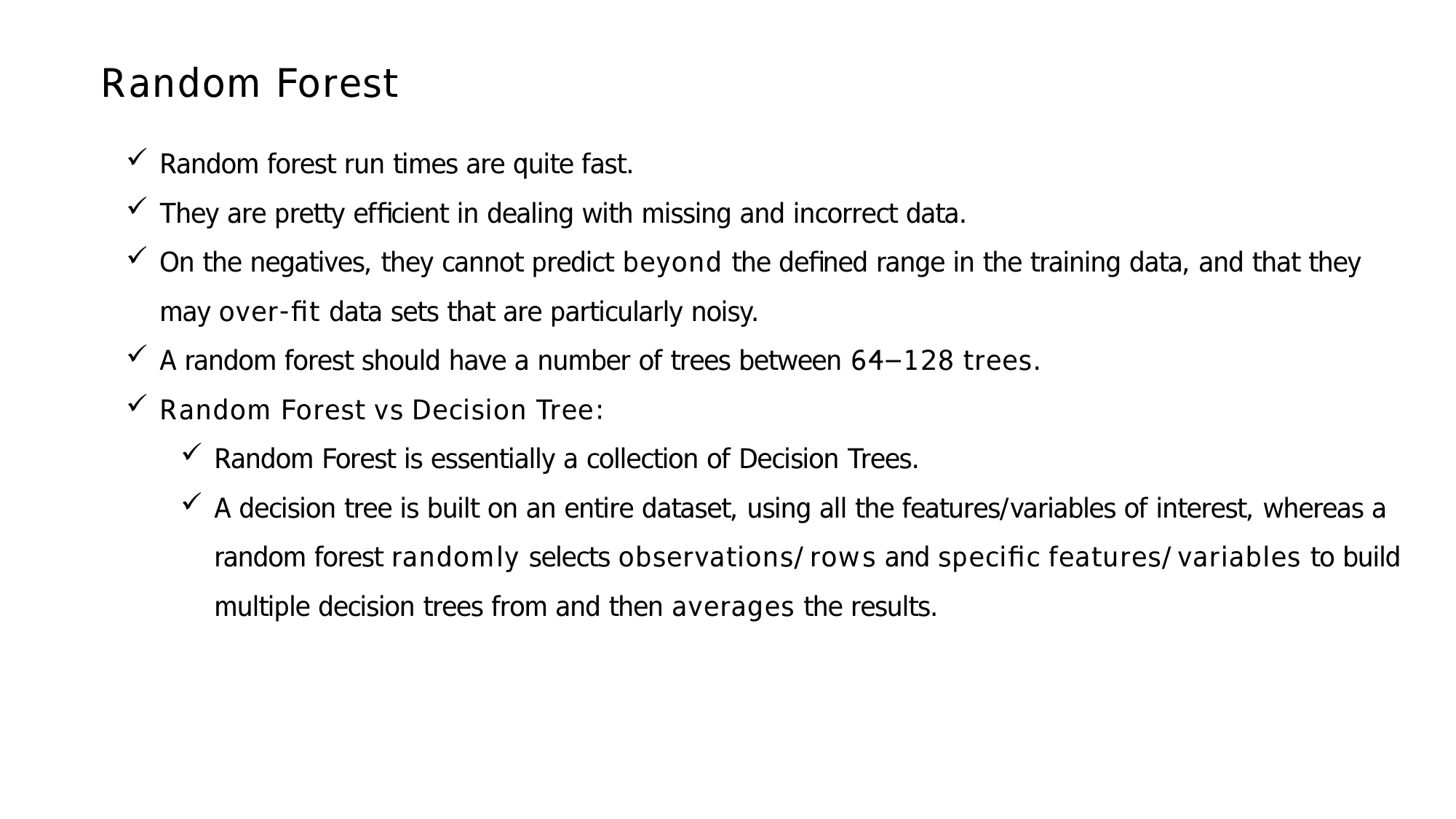

Random Forest
Random forest run times are quite fast.
They are pretty efficient in dealing with missing and incorrect data.
On the negatives, they cannot predict beyond the defined range in the training data, and that they may over-fit data sets that are particularly noisy.
A random forest should have a number of trees between 64–128 trees.
Random Forest vs Decision Tree:
Random Forest is essentially a collection of Decision Trees.
A decision tree is built on an entire dataset, using all the features/variables of interest, whereas a random forest randomly selects observations/rows and specific features/variables to build multiple decision trees from and then averages the results.